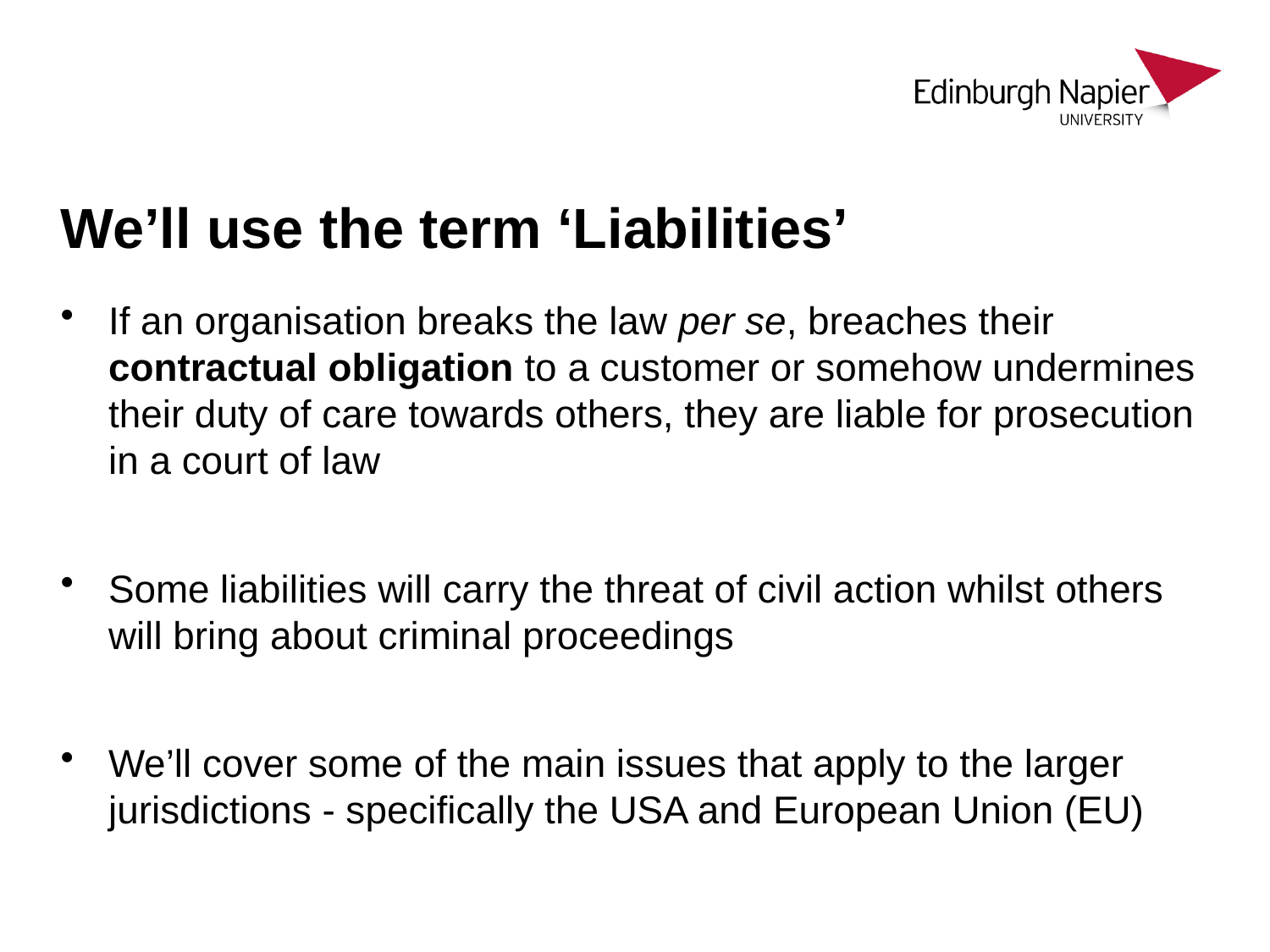

# We’ll use the term ‘Liabilities’
If an organisation breaks the law per se, breaches their contractual obligation to a customer or somehow undermines their duty of care towards others, they are liable for prosecution in a court of law

Some liabilities will carry the threat of civil action whilst others will bring about criminal proceedings

We’ll cover some of the main issues that apply to the larger jurisdictions - specifically the USA and European Union (EU)